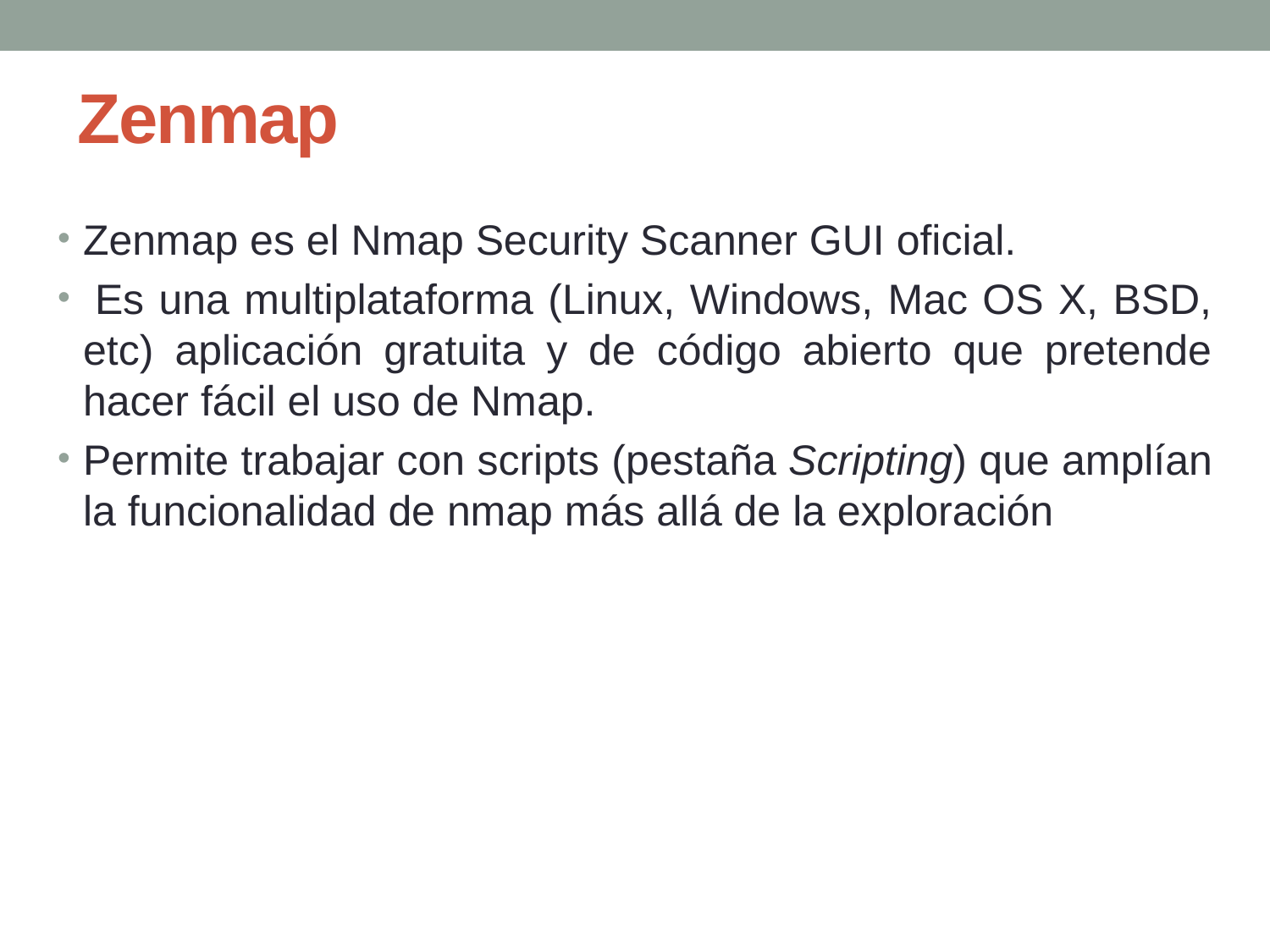

# Zenmap
Zenmap es el Nmap Security Scanner GUI oficial.
 Es una multiplataforma (Linux, Windows, Mac OS X, BSD, etc) aplicación gratuita y de código abierto que pretende hacer fácil el uso de Nmap.
Permite trabajar con scripts (pestaña Scripting) que amplían la funcionalidad de nmap más allá de la exploración